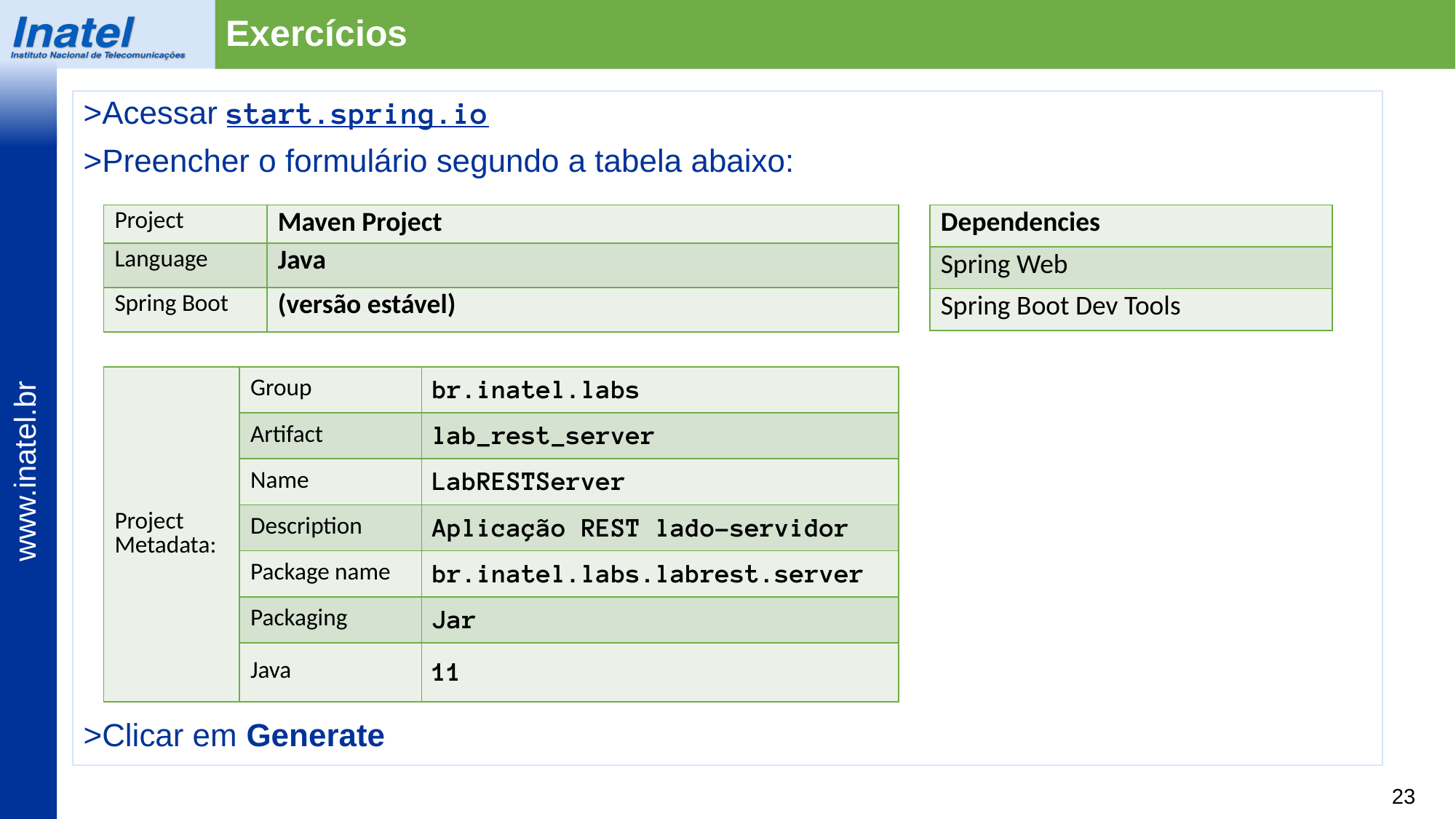

Exercícios
>Acessar start.spring.io
>Preencher o formulário segundo a tabela abaixo:

>Clicar em Generate

| Project | Maven Project |
| --- | --- |
| Language | Java |
| Spring Boot | (versão estável) |
| Dependencies |
| --- |
| Spring Web |
| Spring Boot Dev Tools |
| Project Metadata: | Group | br.inatel.labs |
| --- | --- | --- |
|  | Artifact | lab\_rest\_server |
|  | Name | LabRESTServer |
|  | Description | Aplicação REST lado-servidor |
|  | Package name | br.inatel.labs.labrest.server |
|  | Packaging | Jar |
|  | Java | 11 |